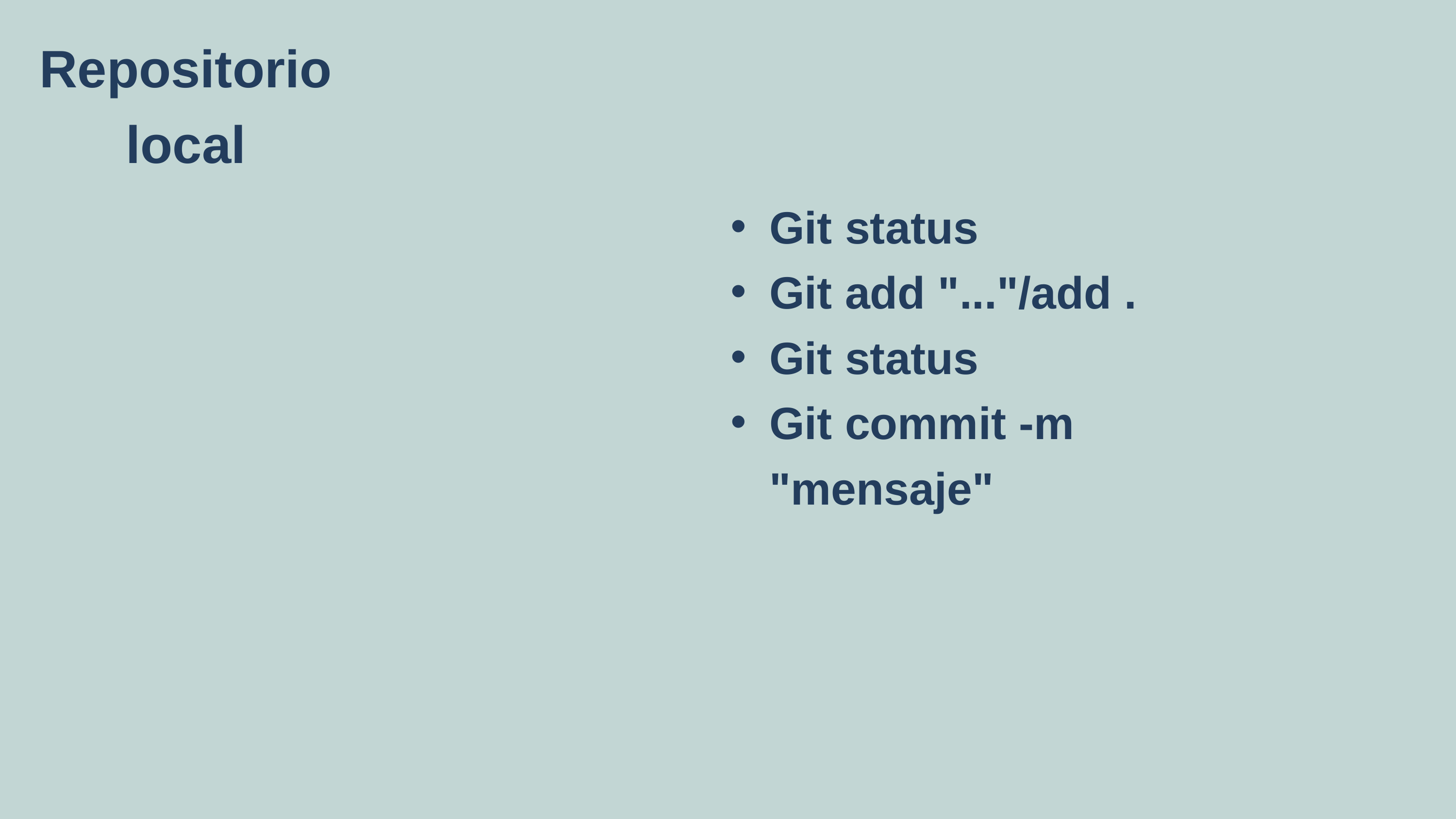

Repositorio local

Git status
Git add "..."/add .
Git status
Git commit -m "mensaje"